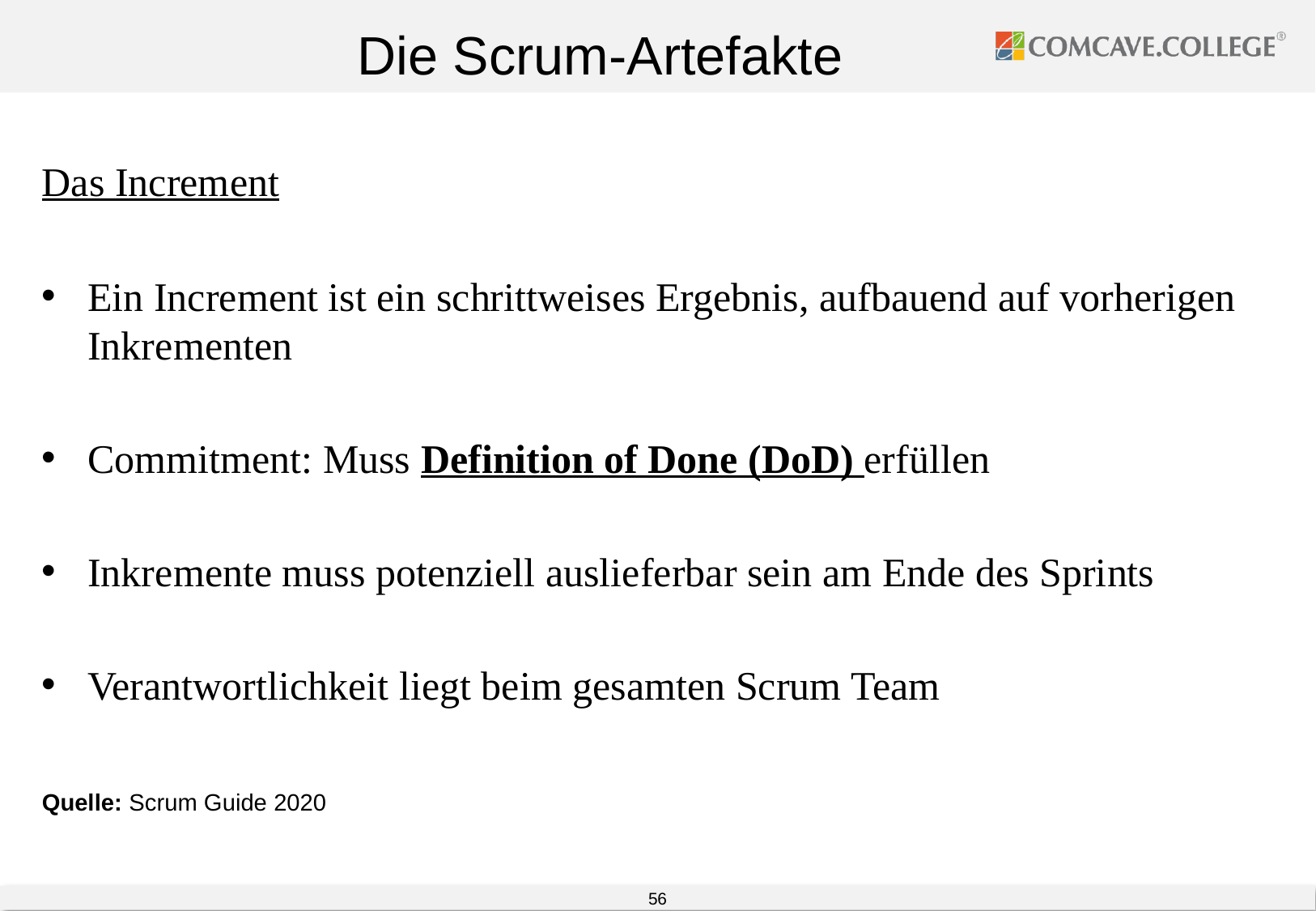

Die Scrum-Artefakte
#
Das Increment

Ein Increment ist ein schrittweises Ergebnis, aufbauend auf vorherigen Inkrementen

Commitment: Muss Definition of Done (DoD) erfüllen

Inkremente muss potenziell auslieferbar sein am Ende des Sprints

Verantwortlichkeit liegt beim gesamten Scrum Team

Quelle: Scrum Guide 2020

Quelle: Scrum Guide 2020

56